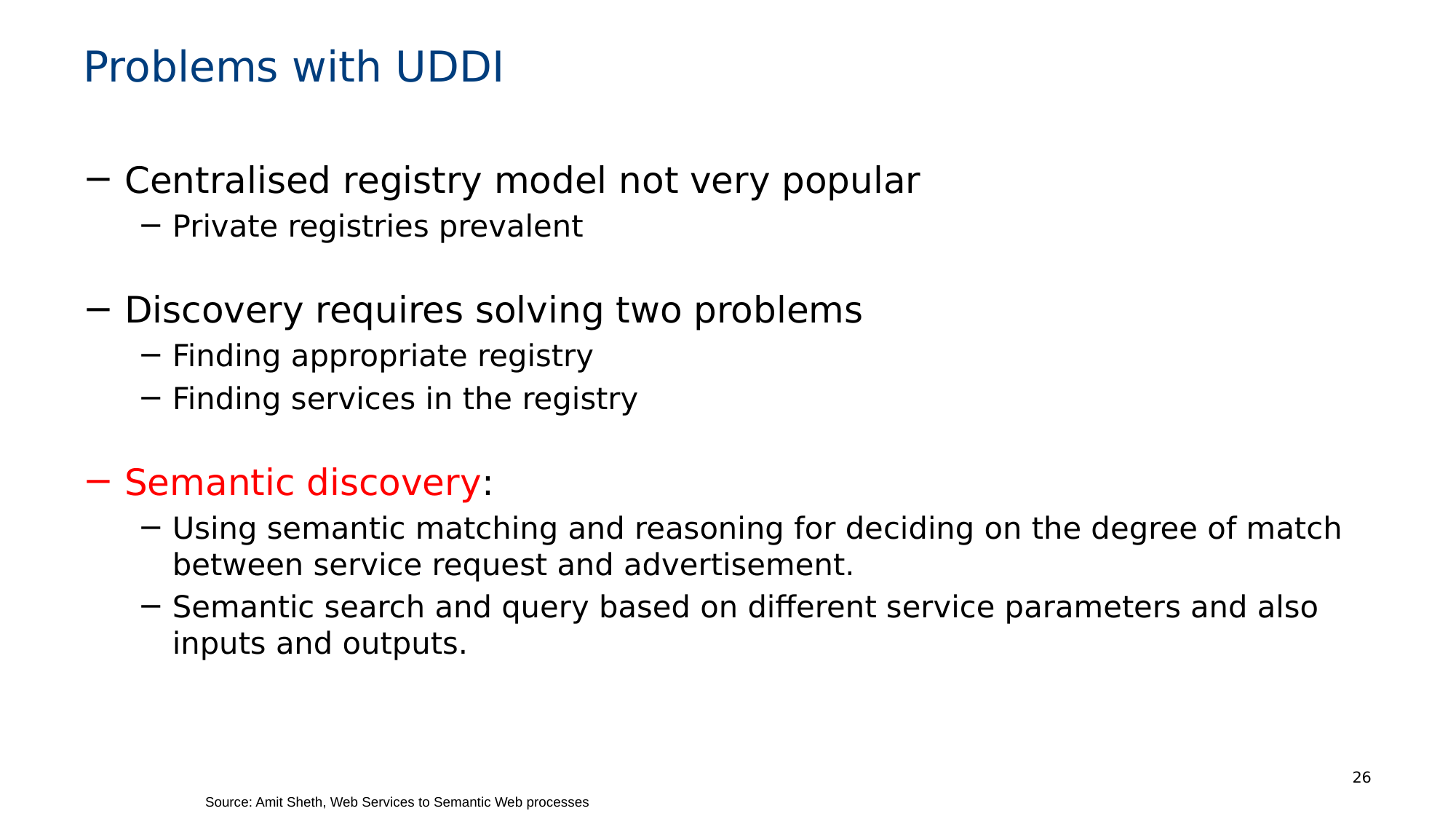

# Problems with UDDI
Centralised registry model not very popular
Private registries prevalent
Discovery requires solving two problems
Finding appropriate registry
Finding services in the registry
Semantic discovery:
Using semantic matching and reasoning for deciding on the degree of match between service request and advertisement.
Semantic search and query based on different service parameters and also inputs and outputs.

26
Source: Amit Sheth, Web Services to Semantic Web processes